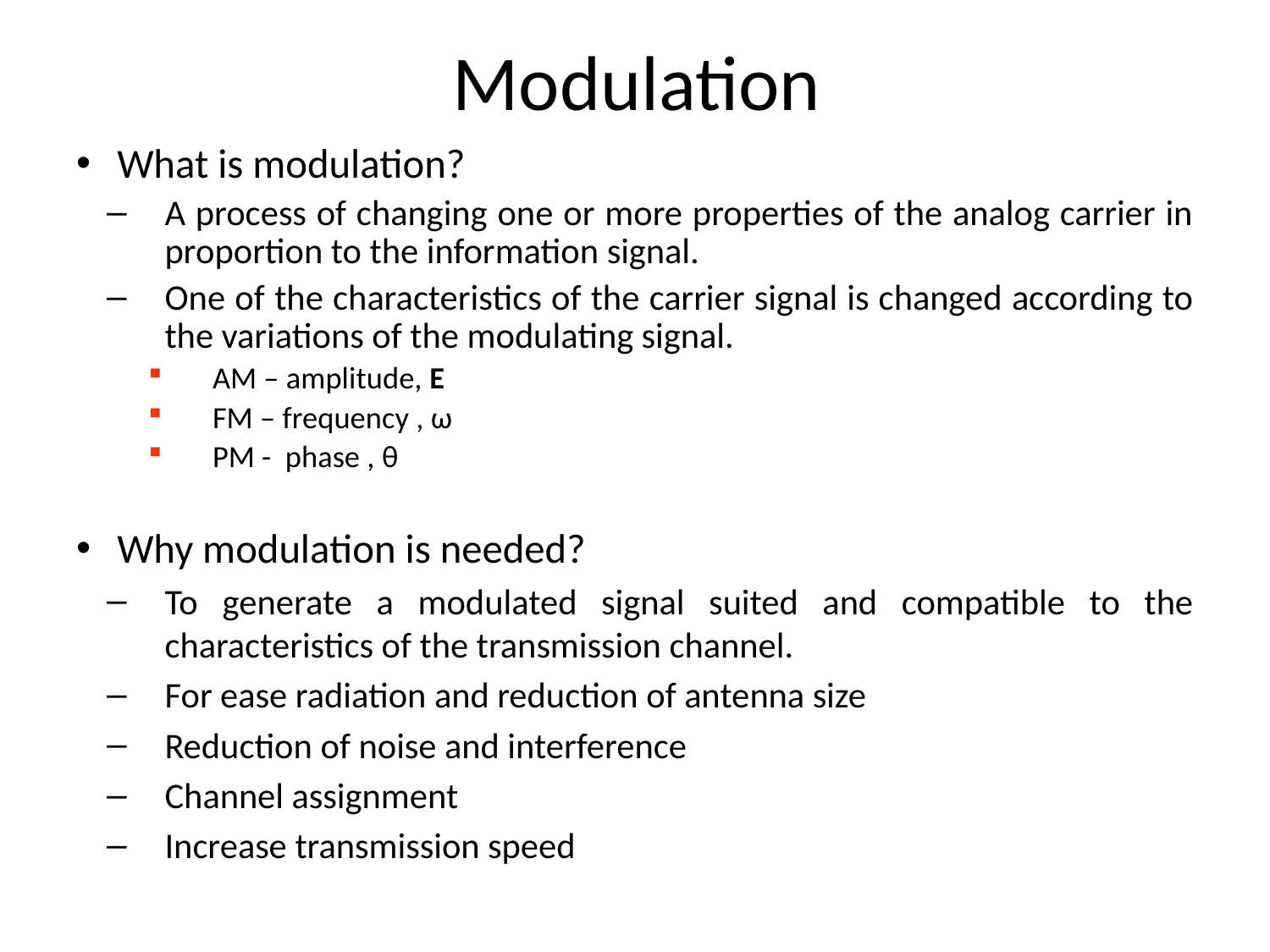

# Modulation
What is modulation?
A process of changing one or more properties of the analog carrier in proportion to the information signal.
One of the characteristics of the carrier signal is changed according to the variations of the modulating signal.
AM – amplitude, E
FM – frequency , ω
PM -  phase , θ

Why modulation is needed?
To generate a modulated signal suited and compatible to the characteristics of the transmission channel.
For ease radiation and reduction of antenna size
Reduction of noise and interference
Channel assignment
Increase transmission speed